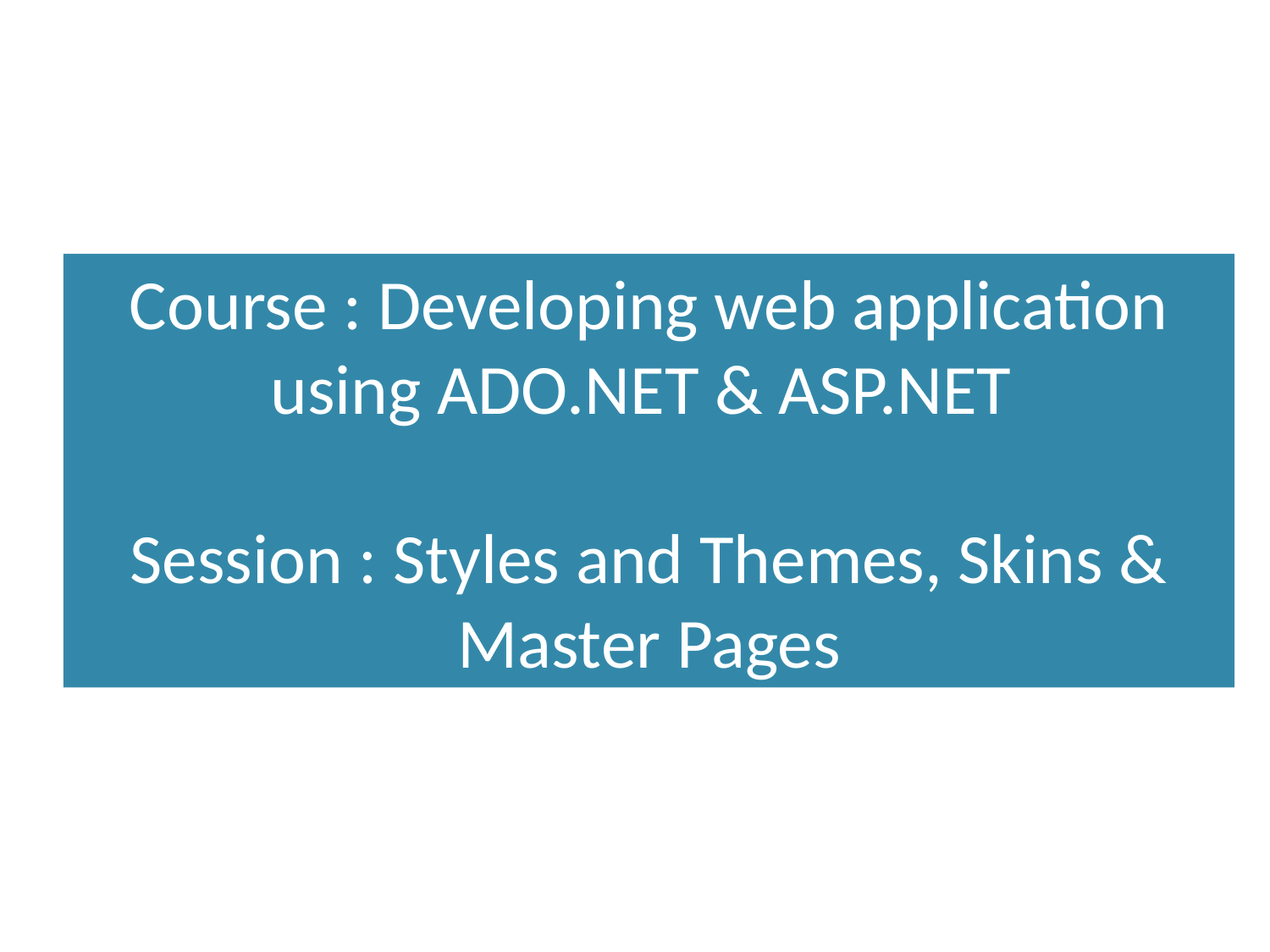

Course : Developing web application using ADO.NET & ASP.NET

Session : Styles and Themes, Skins & Master Pages